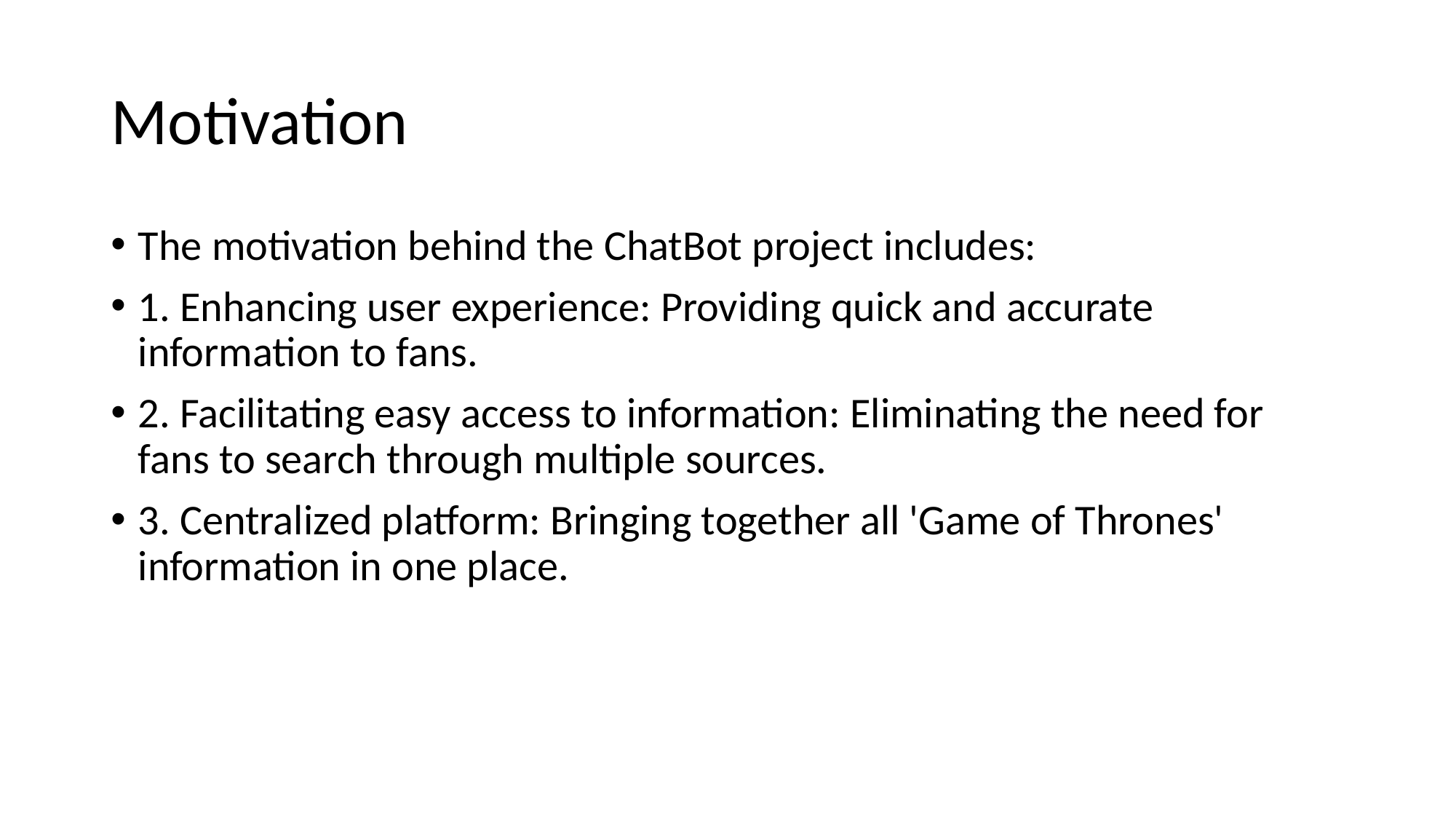

# Motivation

The motivation behind the ChatBot project includes:
1. Enhancing user experience: Providing quick and accurate information to fans.
2. Facilitating easy access to information: Eliminating the need for fans to search through multiple sources.
3. Centralized platform: Bringing together all 'Game of Thrones' information in one place.